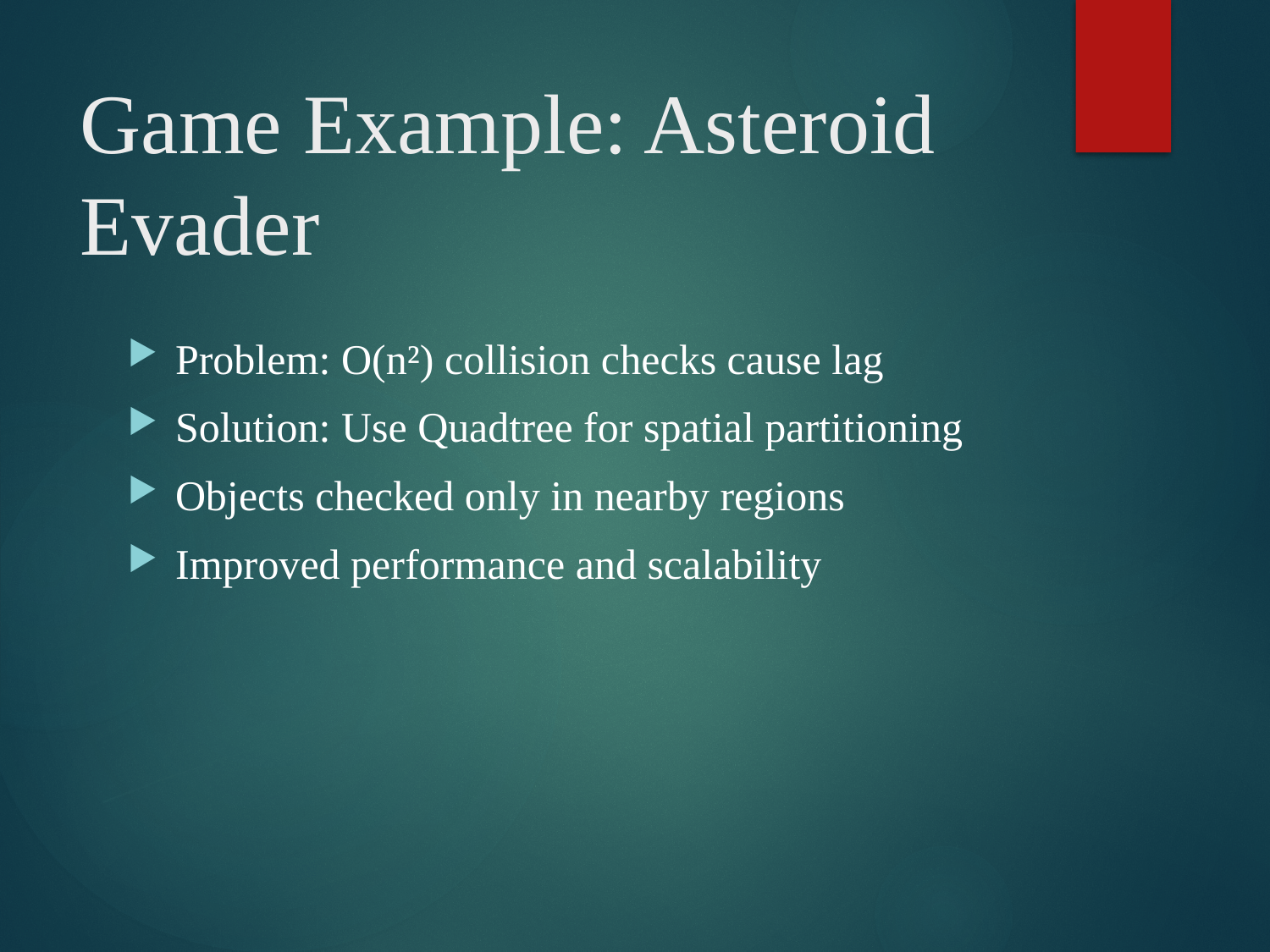

# Game Example: Asteroid Evader
Problem: O(n²) collision checks cause lag
Solution: Use Quadtree for spatial partitioning
Objects checked only in nearby regions
Improved performance and scalability